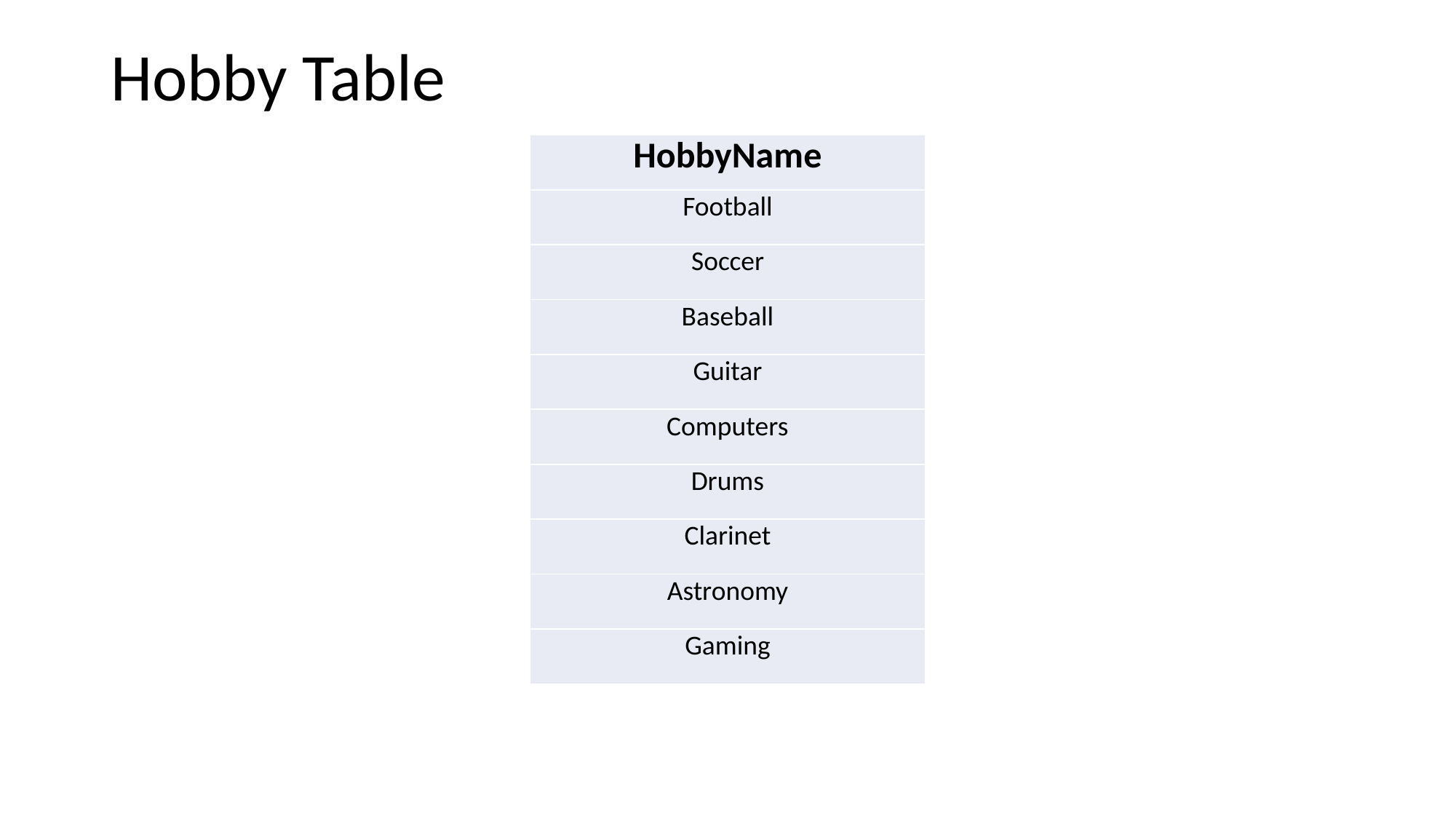

Hobby Table
| HobbyName |
| --- |
| Football |
| Soccer |
| Baseball |
| Guitar |
| Computers |
| Drums |
| Clarinet |
| Astronomy |
| Gaming |